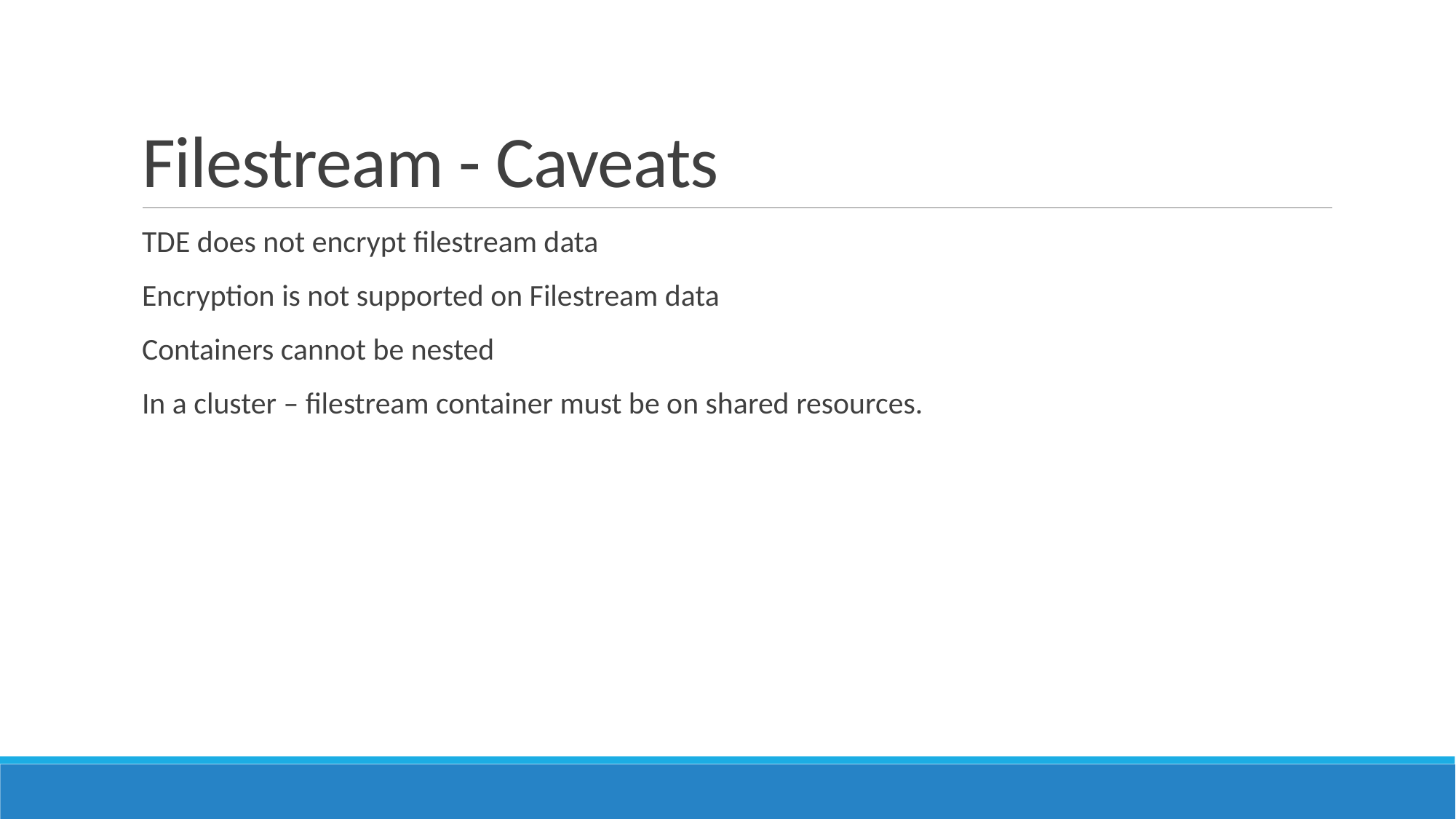

# Filestream - Caveats
TDE does not encrypt filestream data
Encryption is not supported on Filestream data
Containers cannot be nested
In a cluster – filestream container must be on shared resources.